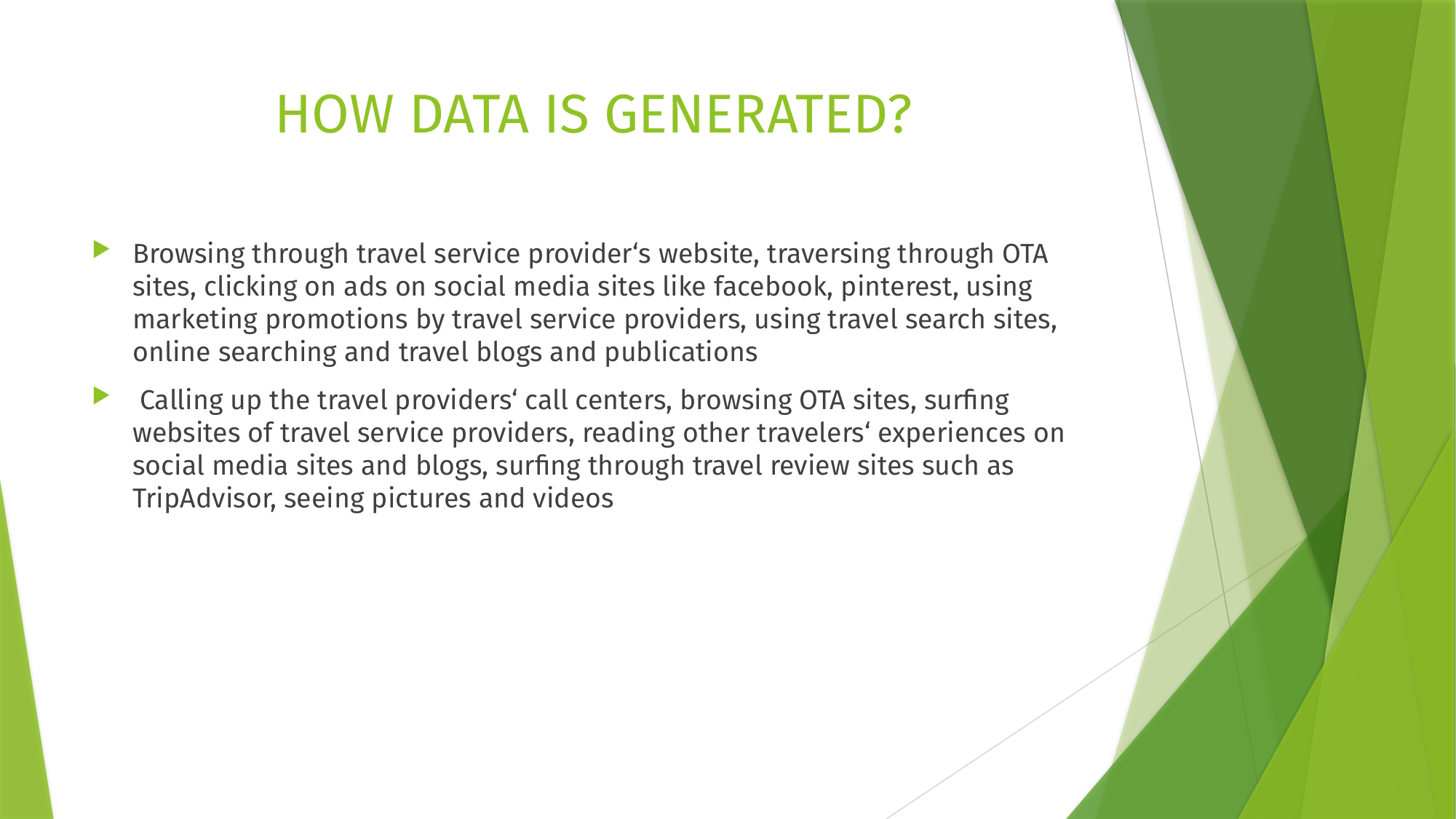

# HOW DATA IS GENERATED?
Browsing through travel service provider‘s website, traversing through OTA sites, clicking on ads on social media sites like facebook, pinterest, using marketing promotions by travel service providers, using travel search sites, online searching and travel blogs and publications
 Calling up the travel providers‘ call centers, browsing OTA sites, surfing websites of travel service providers, reading other travelers‘ experiences on social media sites and blogs, surfing through travel review sites such as TripAdvisor, seeing pictures and videos